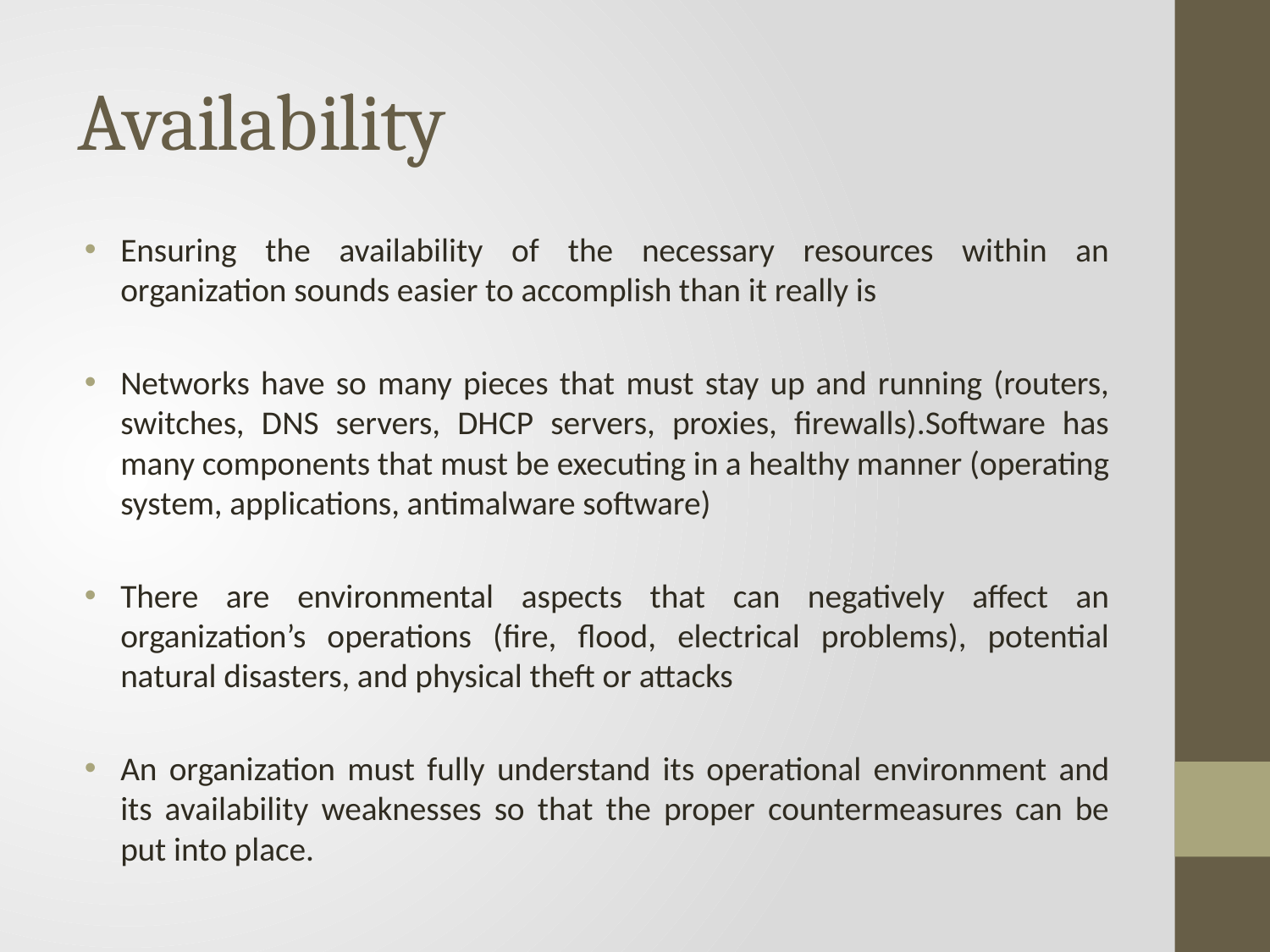

# Availability
Ensuring the availability of the necessary resources within an organization sounds easier to accomplish than it really is

Networks have so many pieces that must stay up and running (routers, switches, DNS servers, DHCP servers, proxies, firewalls).Software has many components that must be executing in a healthy manner (operating system, applications, antimalware software)

There are environmental aspects that can negatively affect an organization’s operations (fire, flood, electrical problems), potential natural disasters, and physical theft or attacks

An organization must fully understand its operational environment and its availability weaknesses so that the proper countermeasures can be put into place.